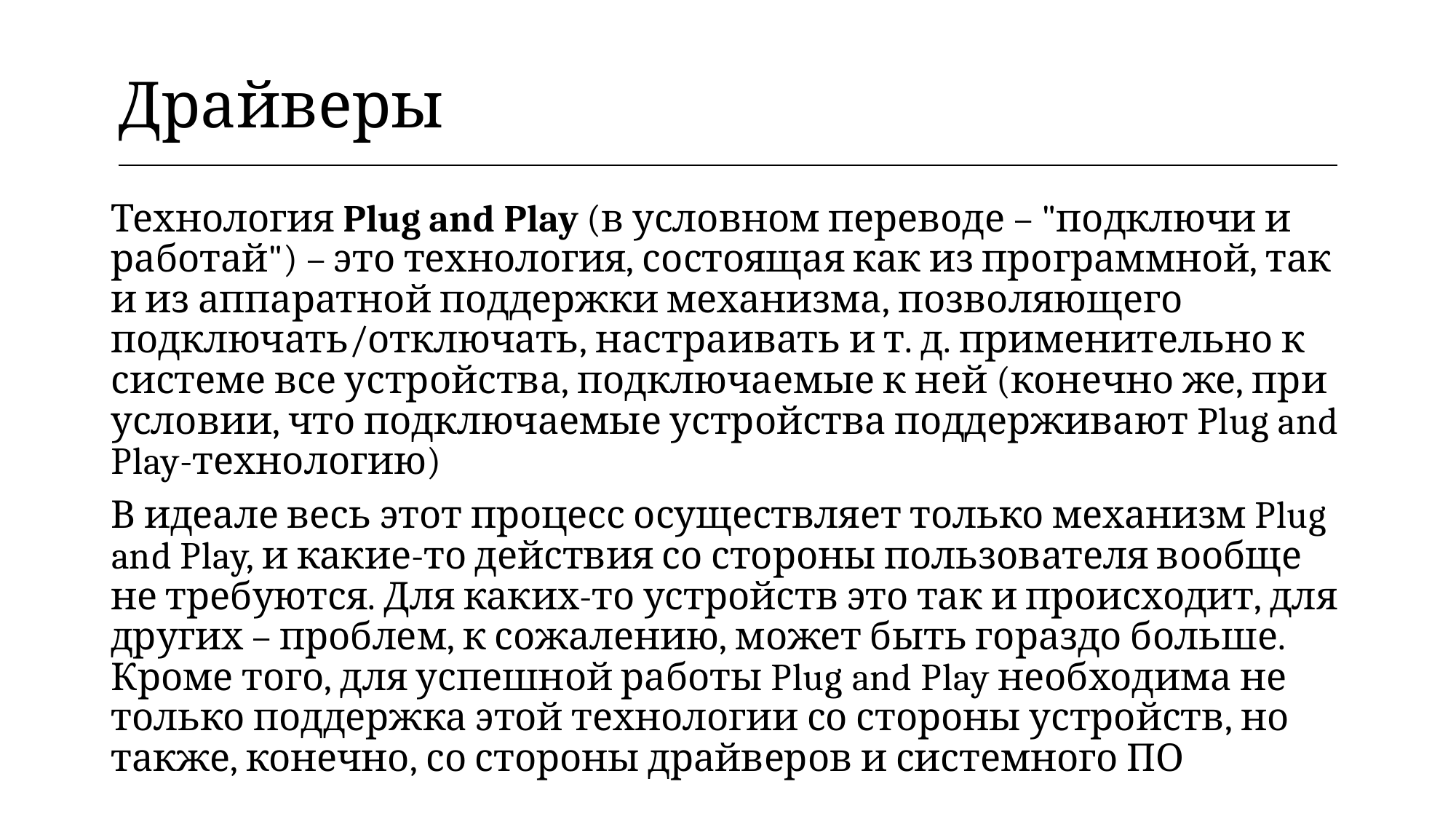

| Драйверы |
| --- |
Технология Plug and Play (в условном переводе – "подключи и работай") – это технология, состоящая как из программной, так и из аппаратной поддержки механизма, позволяющего подключать/отключать, настраивать и т. д. применительно к системе все устройства, подключаемые к ней (конечно же, при условии, что подключаемые устройства поддерживают Plug and Play-технологию)
В идеале весь этот процесс осуществляет только механизм Plug and Play, и какие-то действия со стороны пользователя вообще не требуются. Для каких-то устройств это так и происходит, для других – проблем, к сожалению, может быть гораздо больше. Кроме того, для успешной работы Plug and Play необходима не только поддержка этой технологии со стороны устройств, но также, конечно, со стороны драйверов и системного ПО